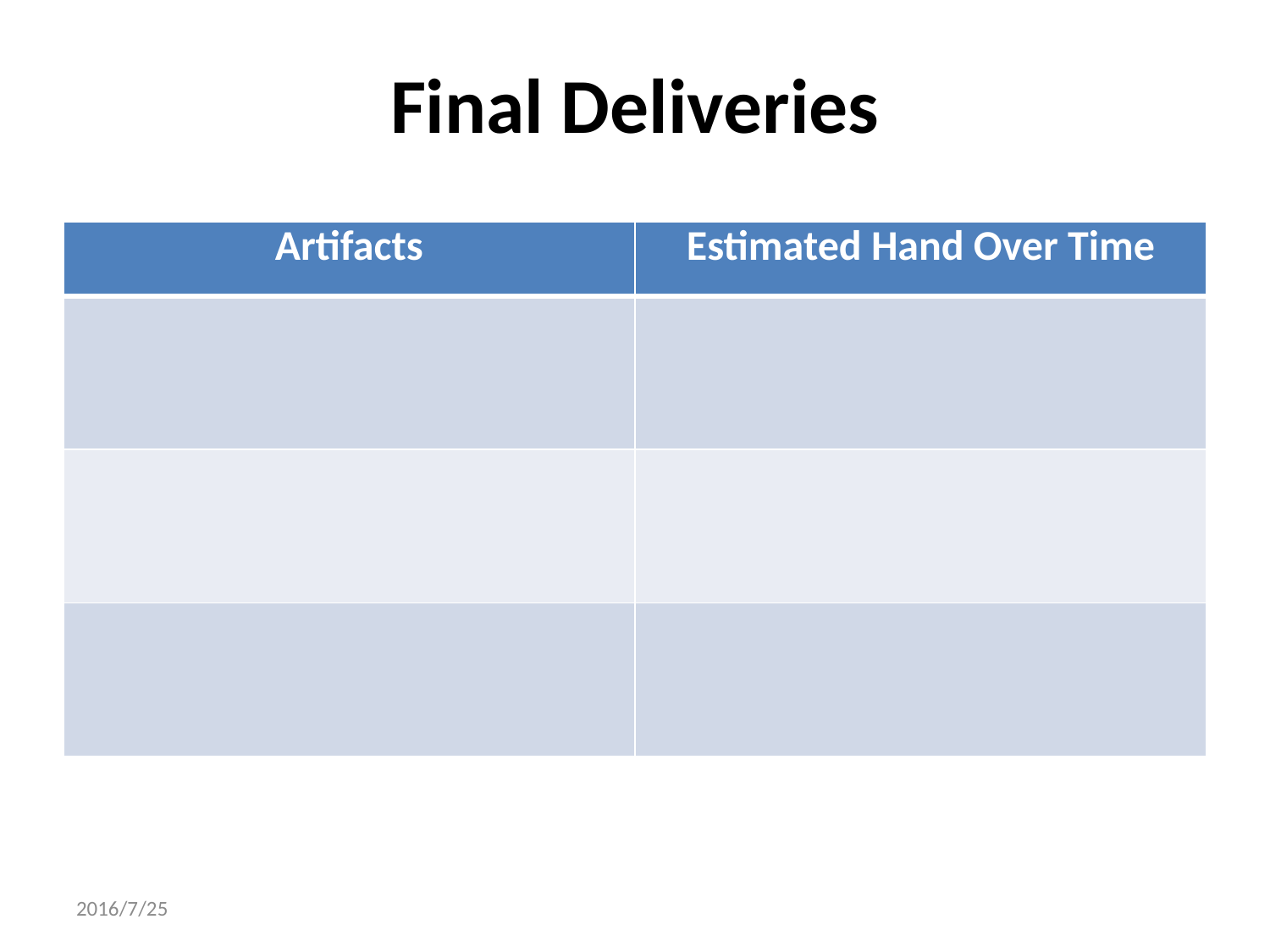

# Final Deliveries
| Artifacts | Estimated Hand Over Time |
| --- | --- |
|  |  |
|  |  |
|  |  |
2016/7/25